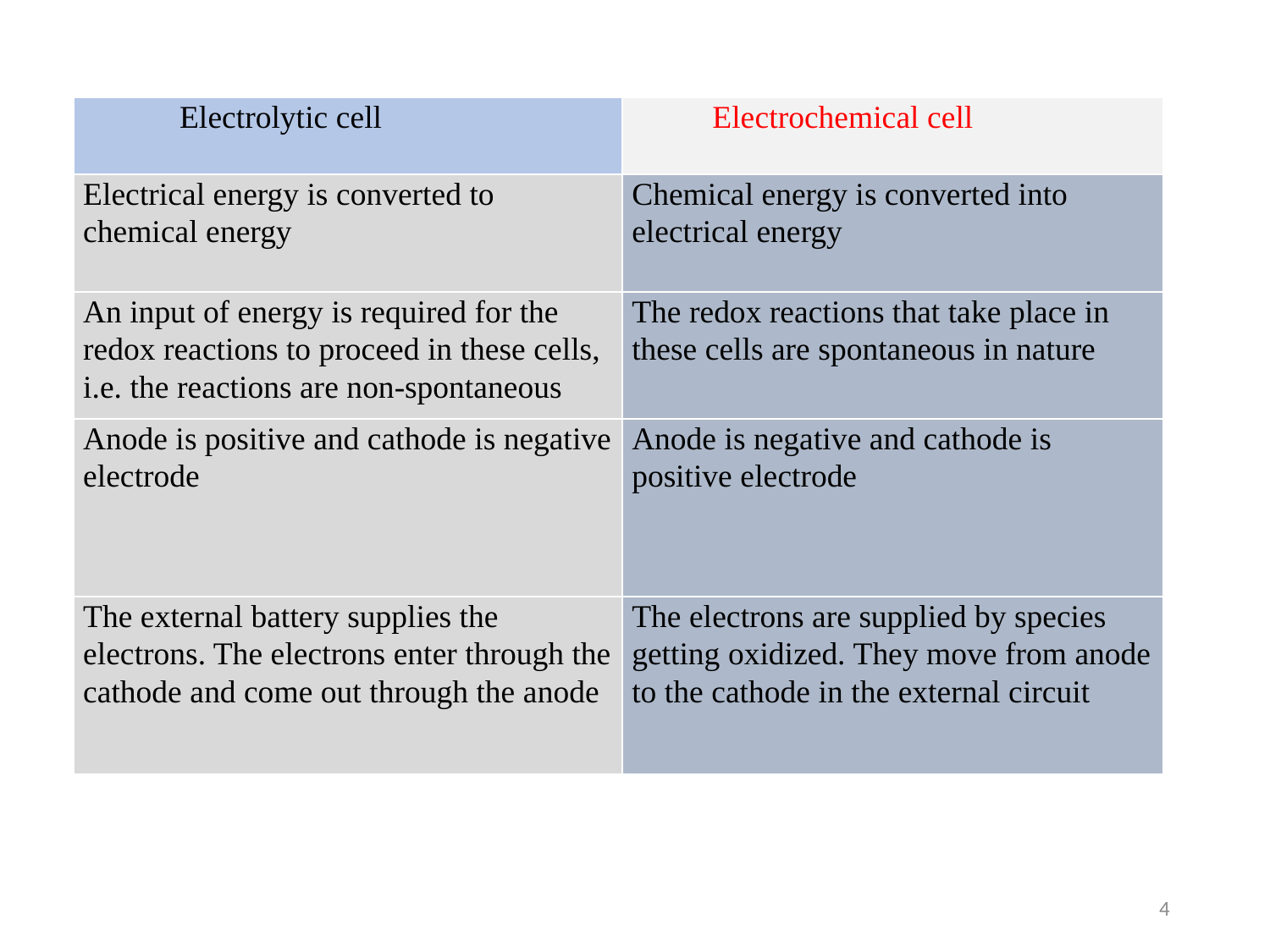

| Electrolytic cell | Electrochemical cell |
| --- | --- |
| Electrical energy is converted to chemical energy | Chemical energy is converted into electrical energy |
| An input of energy is required for the redox reactions to proceed in these cells, i.e. the reactions are non-spontaneous | The redox reactions that take place in these cells are spontaneous in nature |
| Anode is positive and cathode is negative electrode | Anode is negative and cathode is positive electrode |
| The external battery supplies the electrons. The electrons enter through the cathode and come out through the anode | The electrons are supplied by species getting oxidized. They move from anode to the cathode in the external circuit |
4